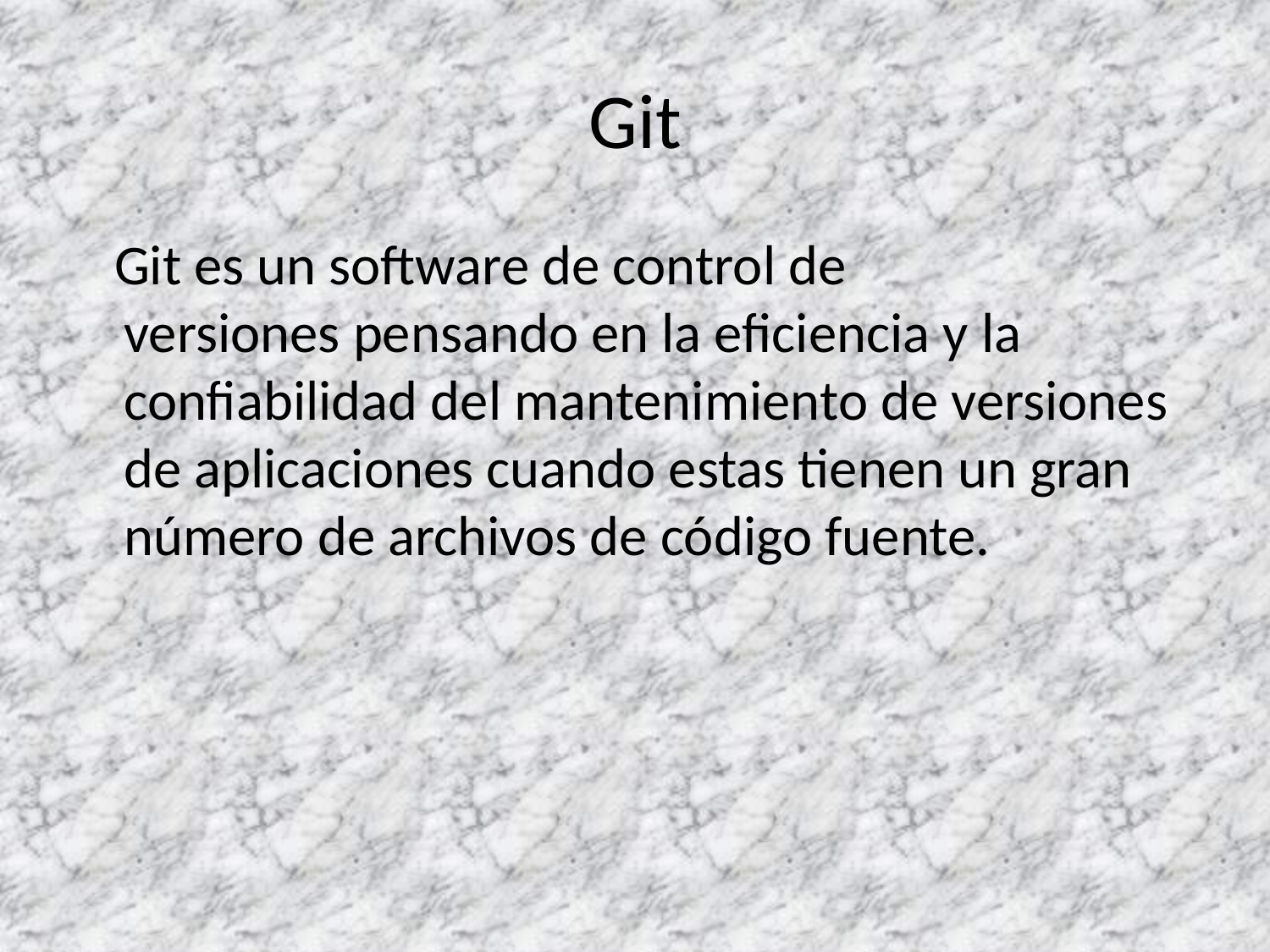

# Git
   Git es un software de control de versiones pensando en la eficiencia y la confiabilidad del mantenimiento de versiones de aplicaciones cuando estas tienen un gran número de archivos de código fuente.